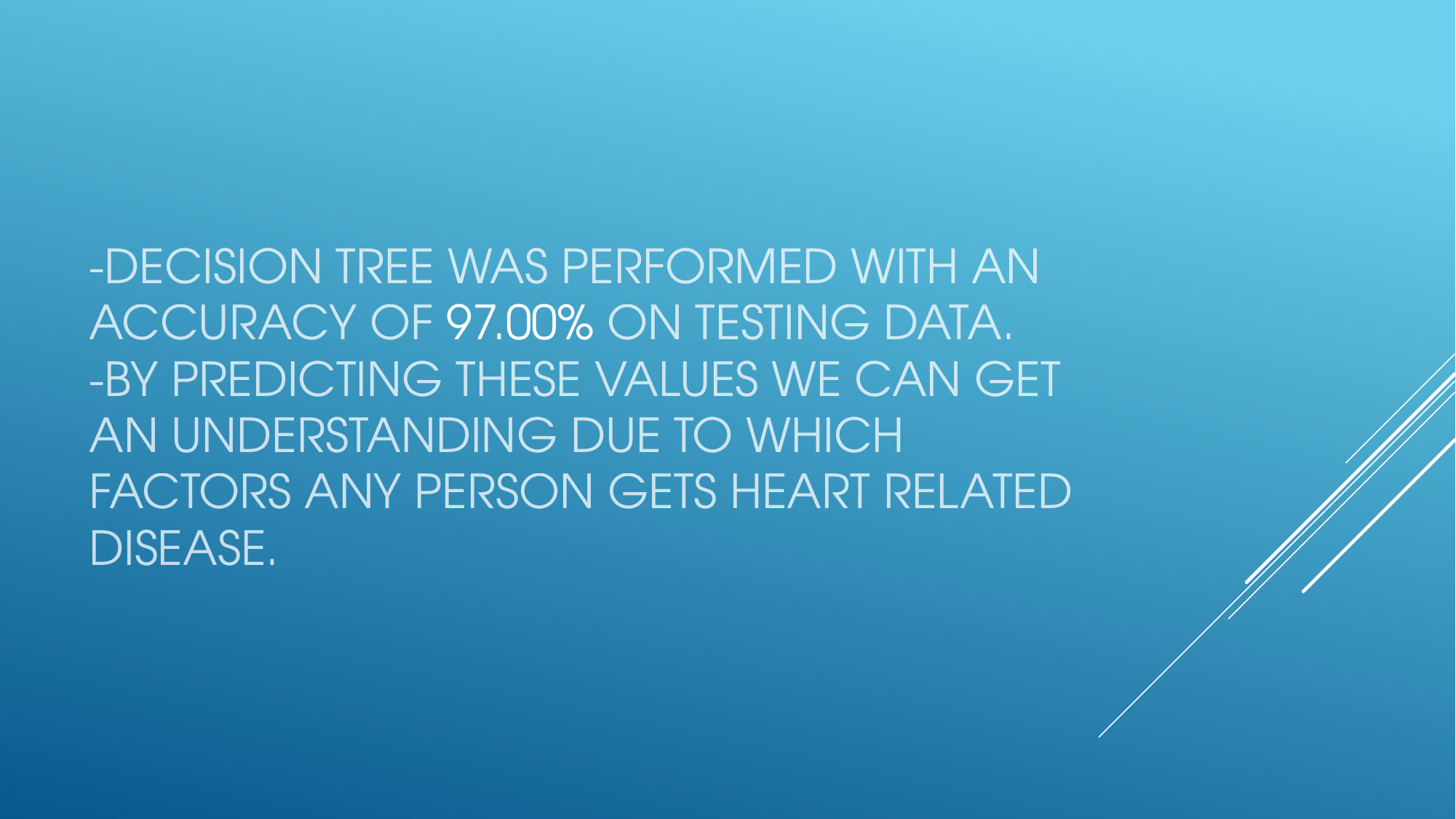

# -Decision Tree was Performed with an Accuracy of 97.00% on Testing Data. -By Predicting these values we can get an understanding due to which factors any person gets heart related disease.